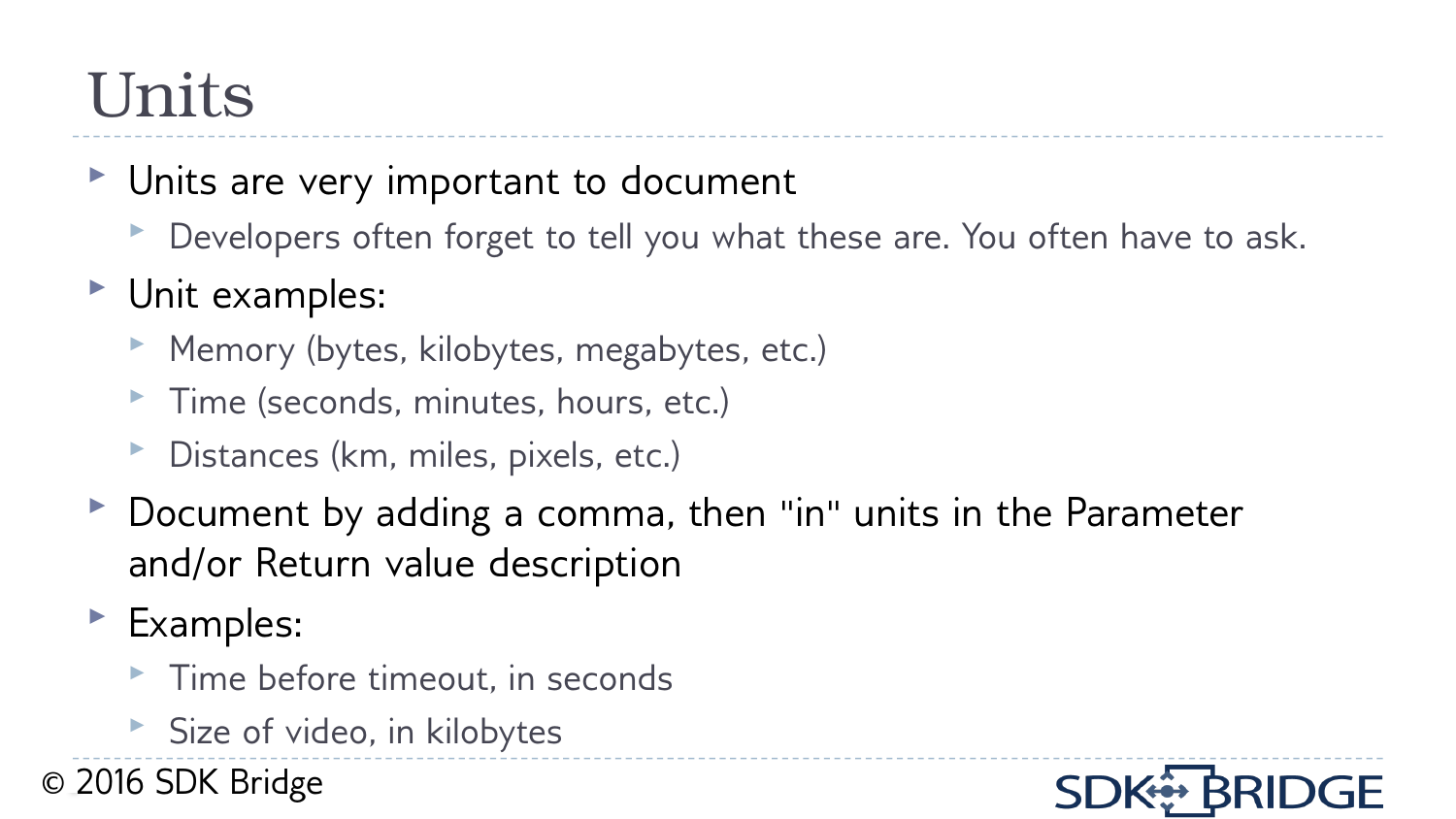

# Units
Units are very important to document
Developers often forget to tell you what these are. You often have to ask.
Unit examples:
Memory (bytes, kilobytes, megabytes, etc.)
Time (seconds, minutes, hours, etc.)
Distances (km, miles, pixels, etc.)
Document by adding a comma, then "in" units in the Parameter and/or Return value description
Examples:
Time before timeout, in seconds
Size of video, in kilobytes